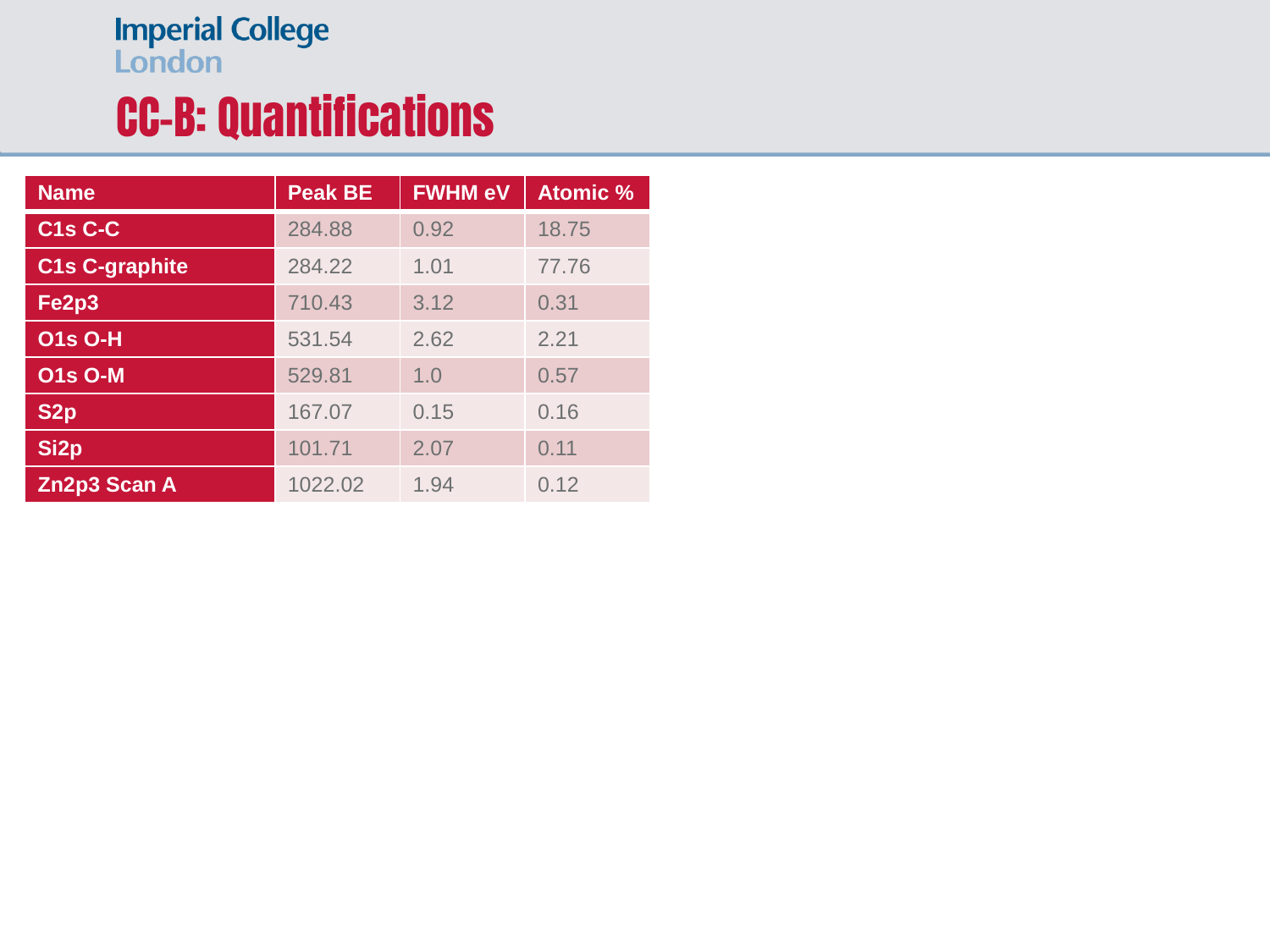

# CC-B: Quantifications
| Name | Peak BE | FWHM eV | Atomic % |
| --- | --- | --- | --- |
| C1s C-C | 284.88 | 0.92 | 18.75 |
| C1s C-graphite | 284.22 | 1.01 | 77.76 |
| Fe2p3 | 710.43 | 3.12 | 0.31 |
| O1s O-H | 531.54 | 2.62 | 2.21 |
| O1s O-M | 529.81 | 1.0 | 0.57 |
| S2p | 167.07 | 0.15 | 0.16 |
| Si2p | 101.71 | 2.07 | 0.11 |
| Zn2p3 Scan A | 1022.02 | 1.94 | 0.12 |